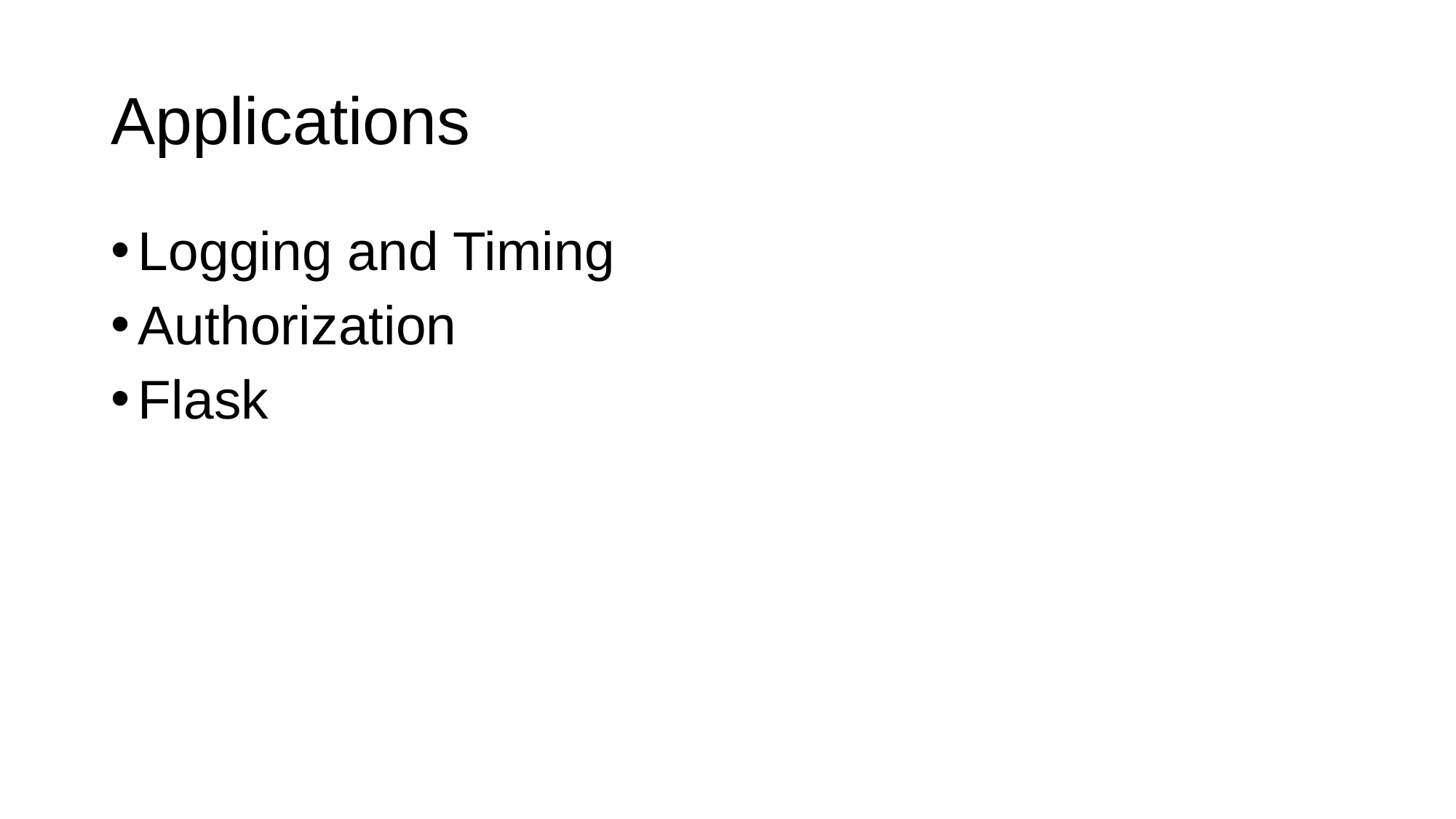

# Applications
Logging and Timing
Authorization
Flask